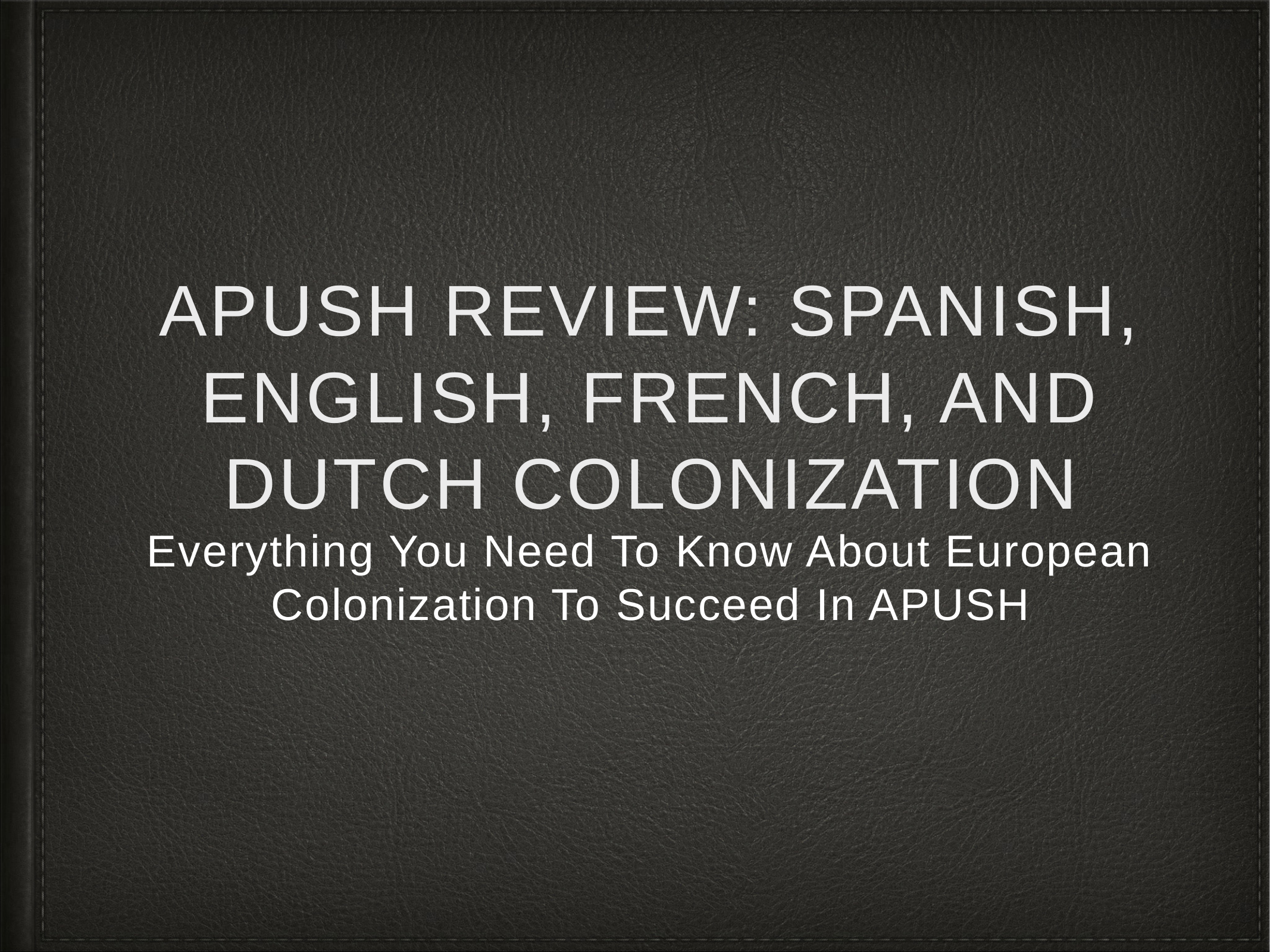

# APUSH Review: Spanish, English, French, and Dutch Colonization
Everything You Need To Know About European Colonization To Succeed In APUSH